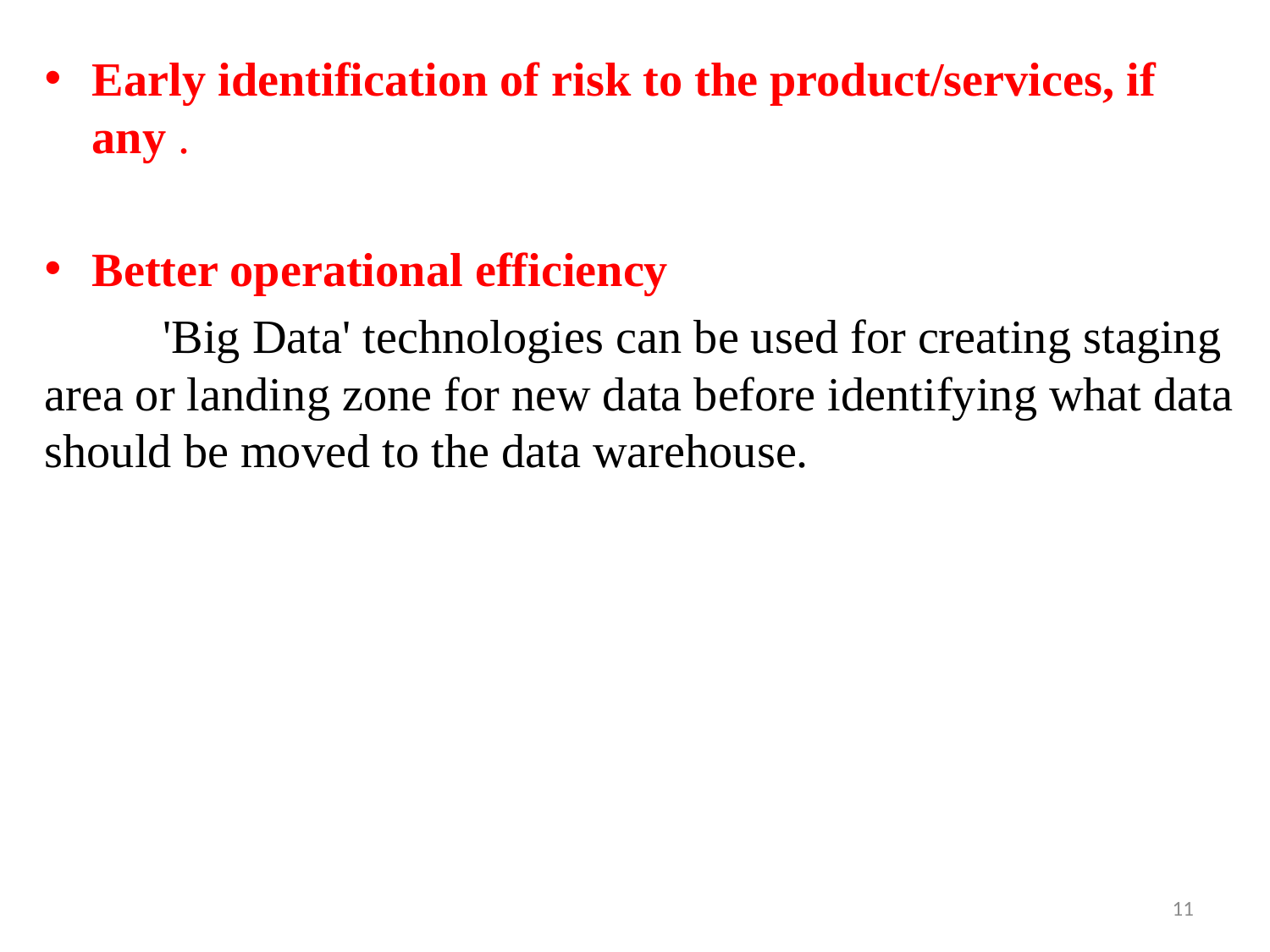

Early identification of risk to the product/services, if any .

Better operational efficiency
          'Big Data' technologies can be used for creating staging area or landing zone for new data before identifying what data should be moved to the data warehouse.

11